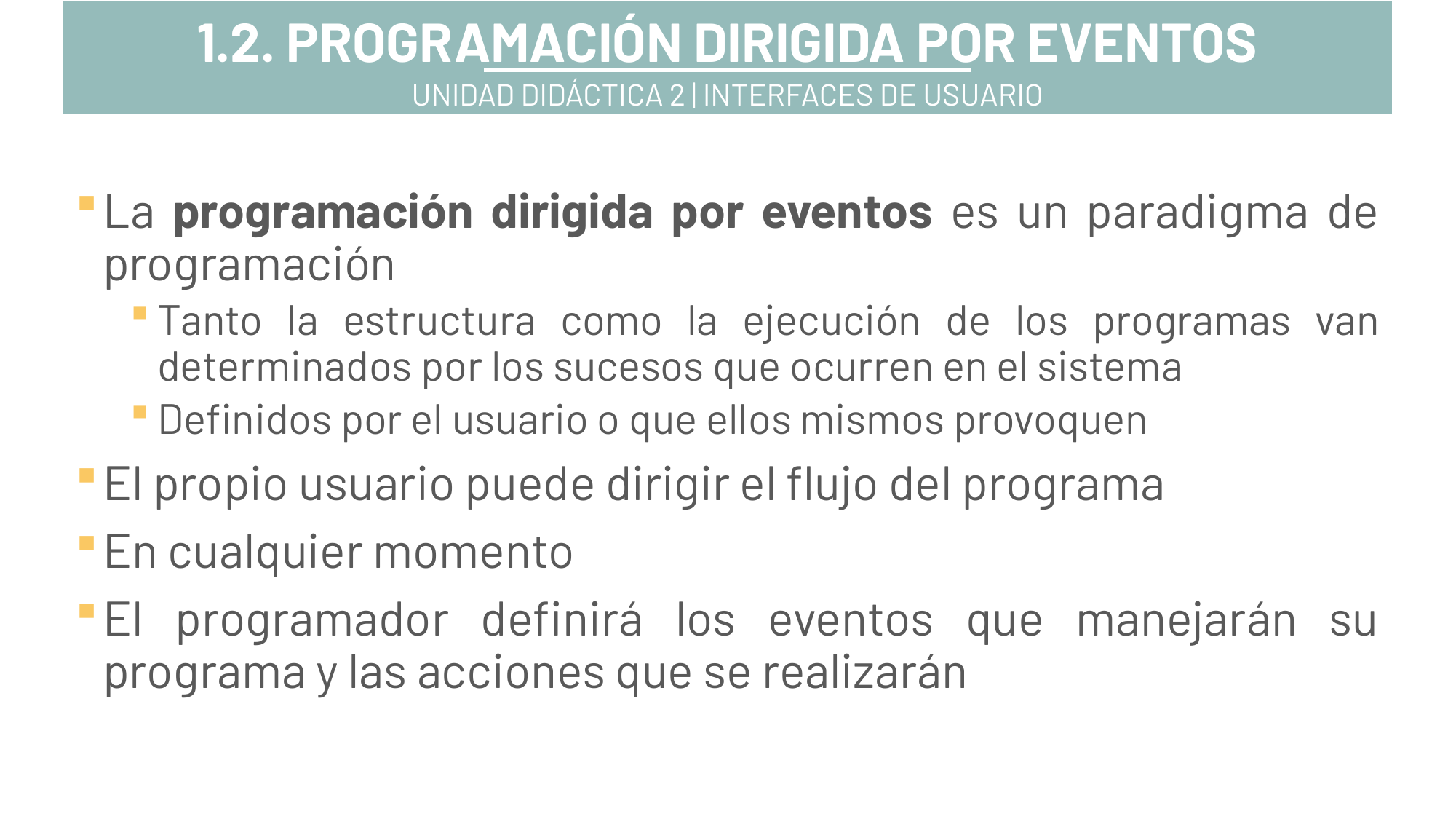

1.2. PROGRAMACIÓN DIRIGIDA POR EVENTOS
UNIDAD DIDÁCTICA 2 | INTERFACES DE USUARIO
La programación dirigida por eventos es un paradigma de programación
Tanto la estructura como la ejecución de los programas van determinados por los sucesos que ocurren en el sistema
Definidos por el usuario o que ellos mismos provoquen
El propio usuario puede dirigir el flujo del programa
En cualquier momento
El programador definirá los eventos que manejarán su programa y las acciones que se realizarán